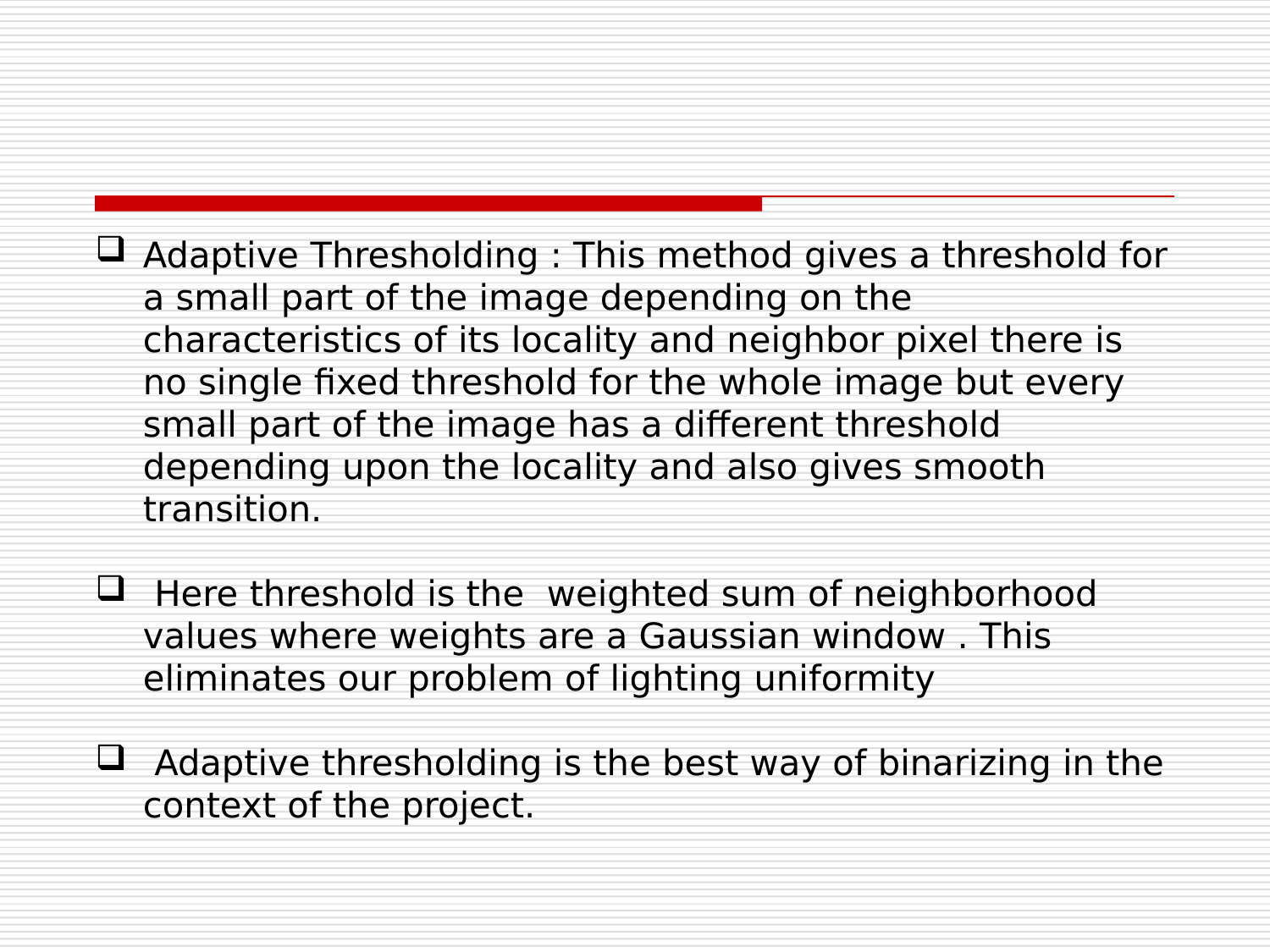

Adaptive Thresholding : This method gives a threshold for a small part of the image depending on the characteristics of its locality and neighbor pixel there is no single fixed threshold for the whole image but every small part of the image has a different threshold depending upon the locality and also gives smooth transition.

 Here threshold is the  weighted sum of neighborhood values where weights are a Gaussian window . This eliminates our problem of lighting uniformity

 Adaptive thresholding is the best way of binarizing in the context of the project.